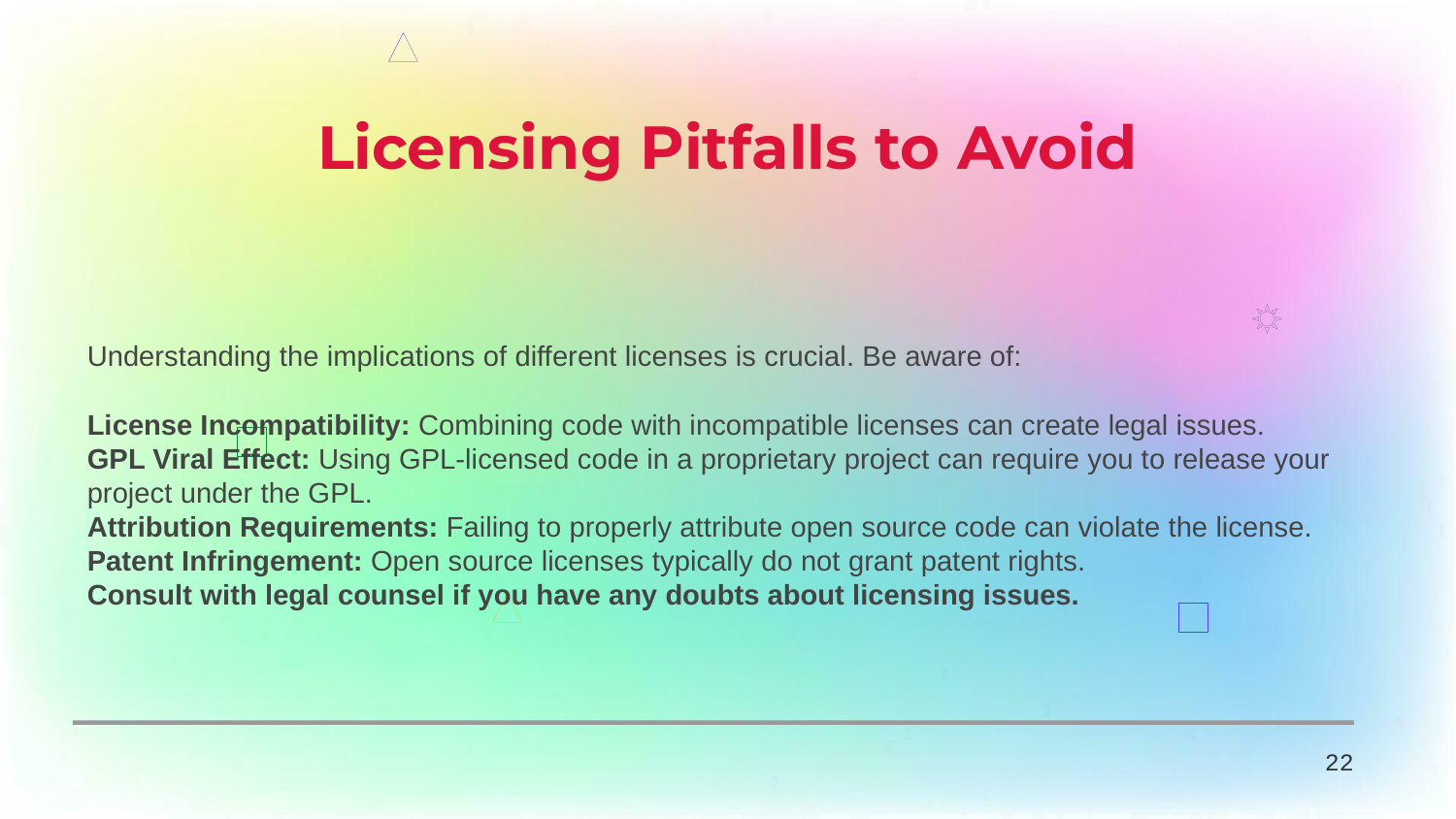

Licensing Pitfalls to Avoid
Understanding the implications of different licenses is crucial. Be aware of:

License Incompatibility: Combining code with incompatible licenses can create legal issues.
GPL Viral Effect: Using GPL-licensed code in a proprietary project can require you to release your project under the GPL.
Attribution Requirements: Failing to properly attribute open source code can violate the license.
Patent Infringement: Open source licenses typically do not grant patent rights.
Consult with legal counsel if you have any doubts about licensing issues.

22